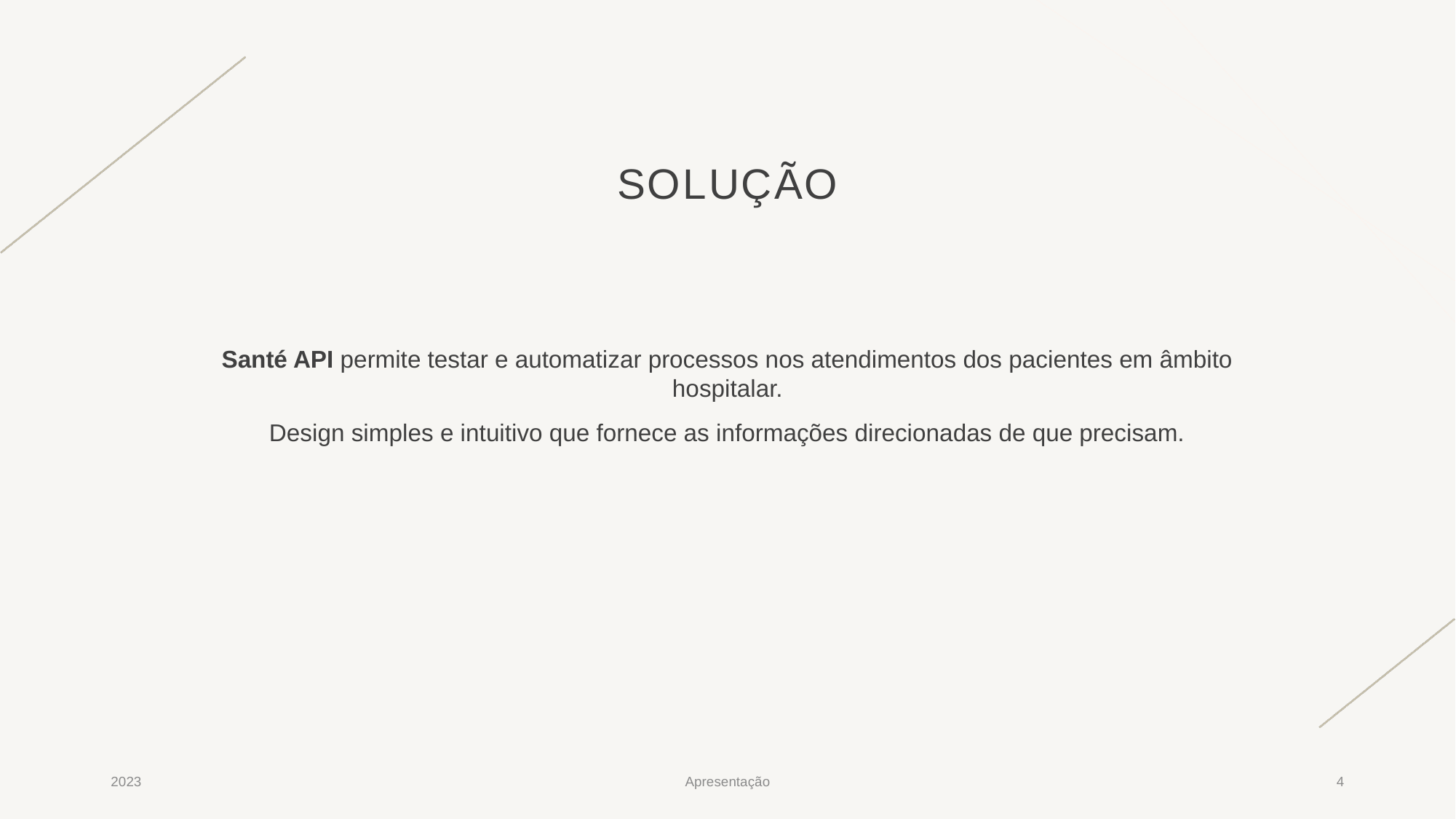

# SOLUÇÃO
Santé API permite testar e automatizar processos nos atendimentos dos pacientes em âmbito hospitalar.
Design simples e intuitivo que fornece as informações direcionadas de que precisam.

2023
Apresentação
4